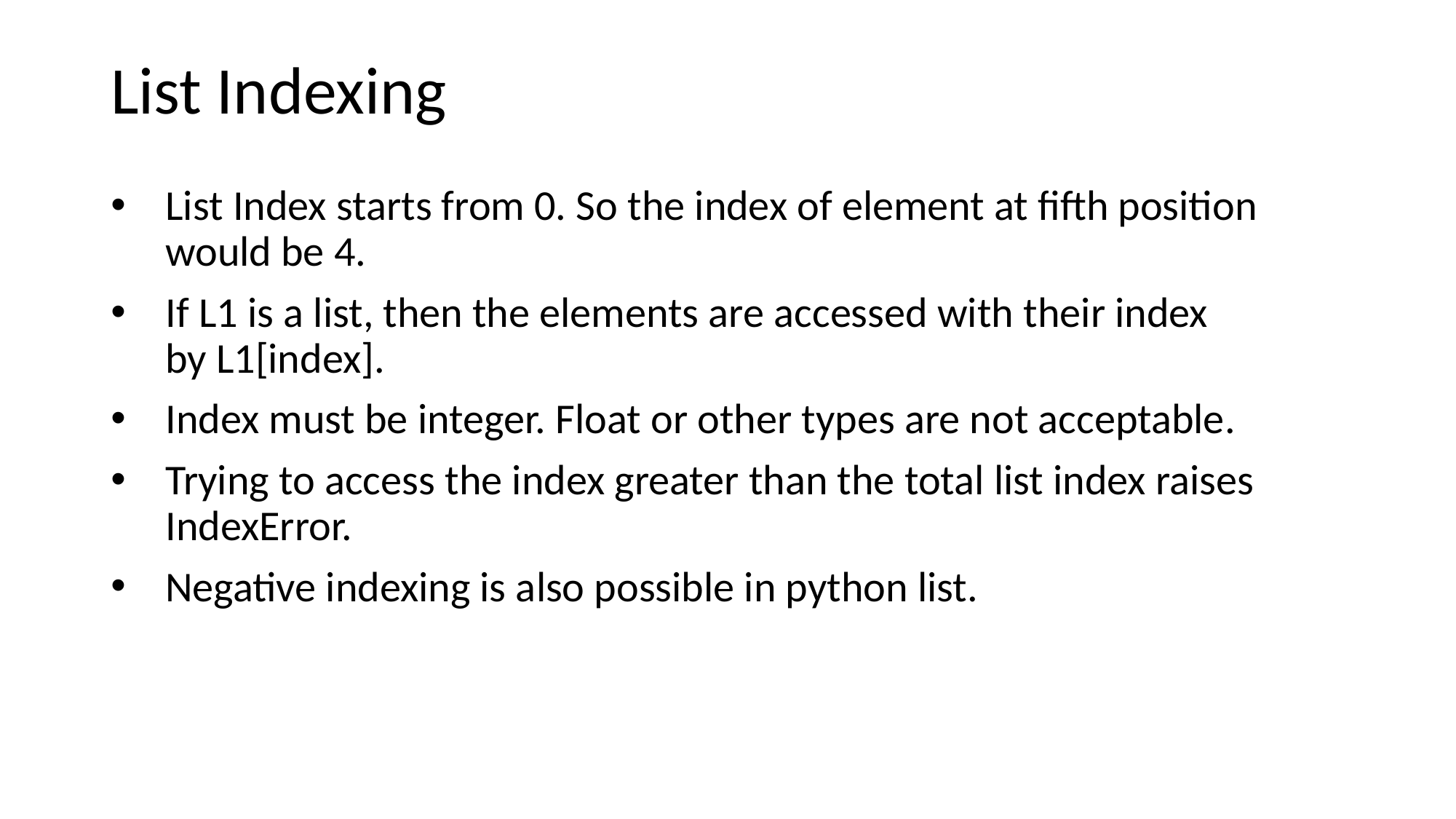

# List Indexing
List Index starts from 0. So the index of element at fifth position would be 4.
If L1 is a list, then the elements are accessed with their index by L1[index].
Index must be integer. Float or other types are not acceptable.
Trying to access the index greater than the total list index raises IndexError.
Negative indexing is also possible in python list.